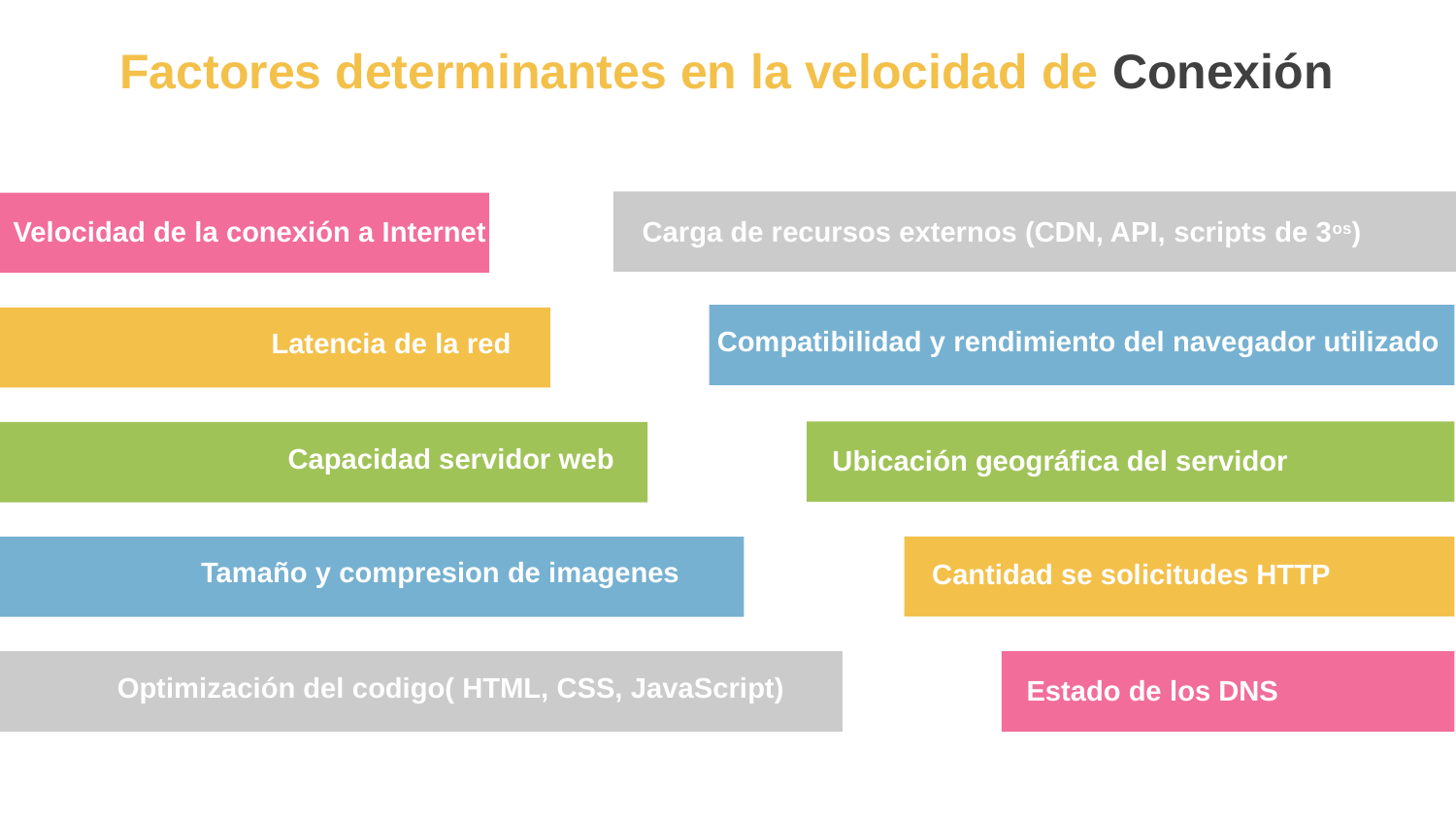

# Factores determinantes en la velocidad de Conexión

Carga de recursos externos (CDN, API, scripts de 3os)
Velocidad de la conexión a Internet

Compatibilidad y rendimiento del navegador utilizado
Latencia de la red

Capacidad servidor web
Ubicación geográfica del servidor

Tamaño y compresion de imagenes
Cantidad se solicitudes HTTP

Optimización del codigo( HTML, CSS, JavaScript)
Estado de los DNS
Option B
Option A